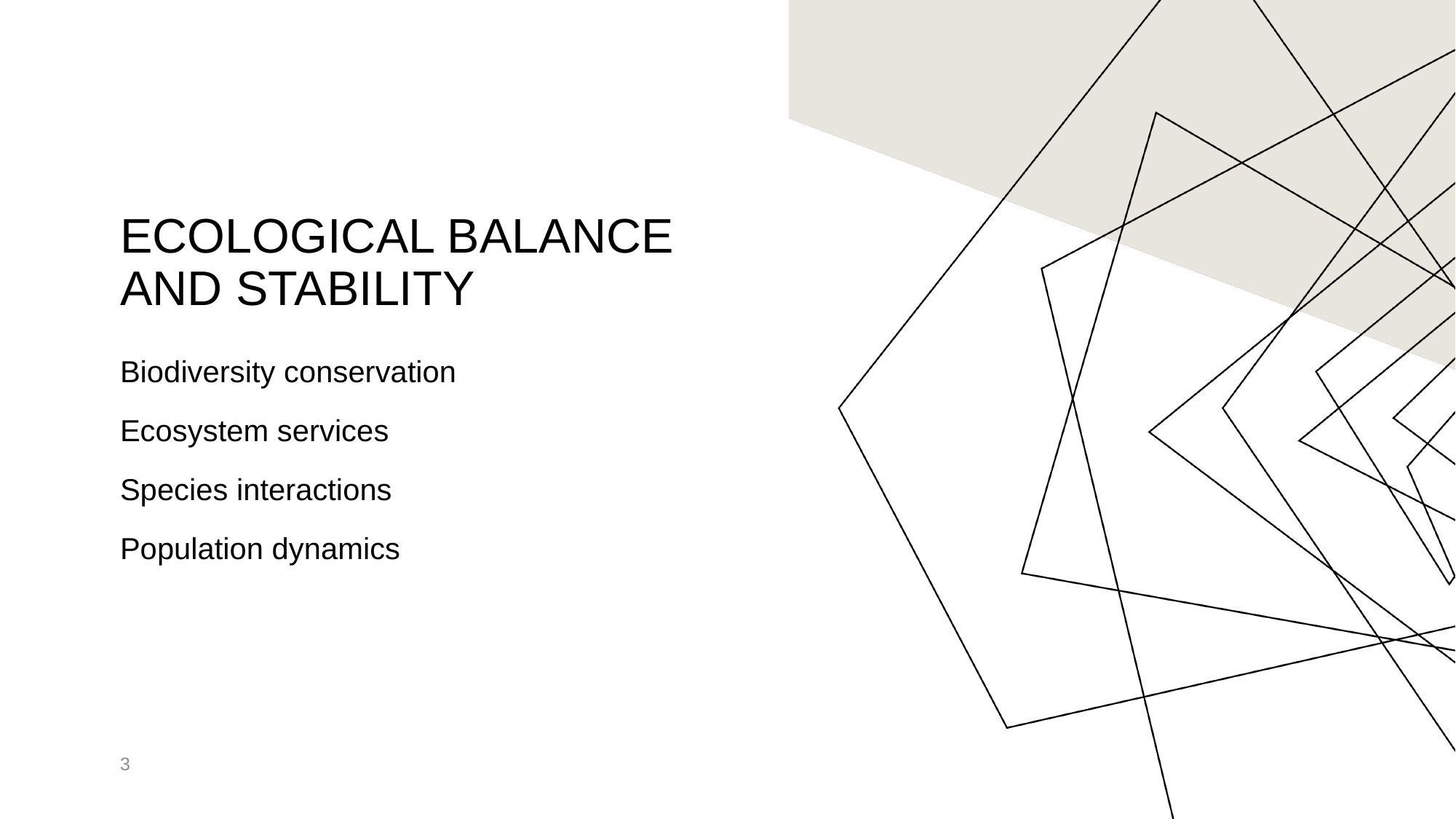

# Ecological Balance and Stability
Biodiversity conservation
Ecosystem services
Species interactions
Population dynamics
3